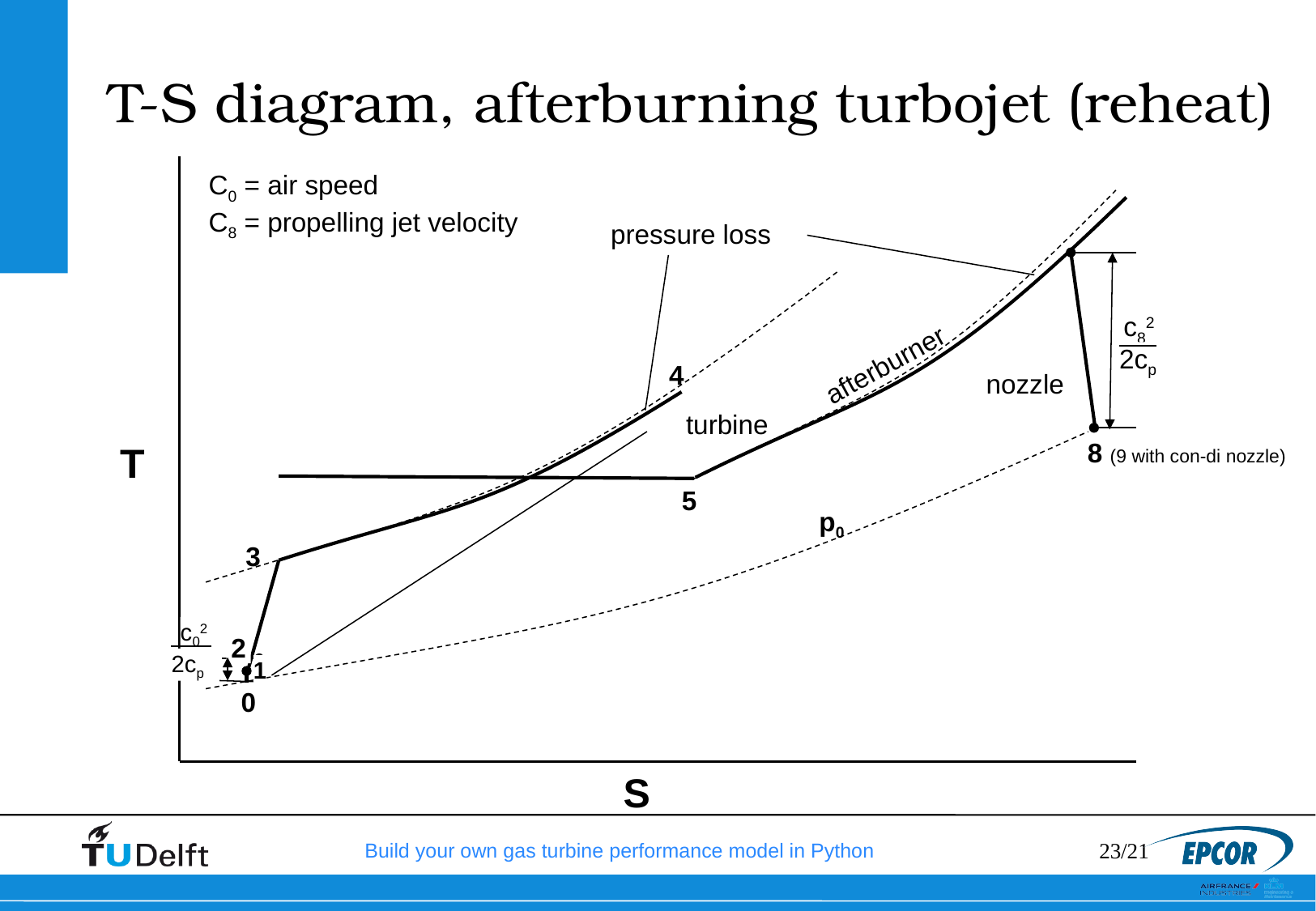

# T-S diagram, afterburning turbojet (reheat)
C0 = air speed
C8 = propelling jet velocity

pressure loss

c82
2cp
4
nozzle

turbine

8 (9 with con-di nozzle)
5
p0
3
2
1
0
afterburner
T
c02
2cp
S